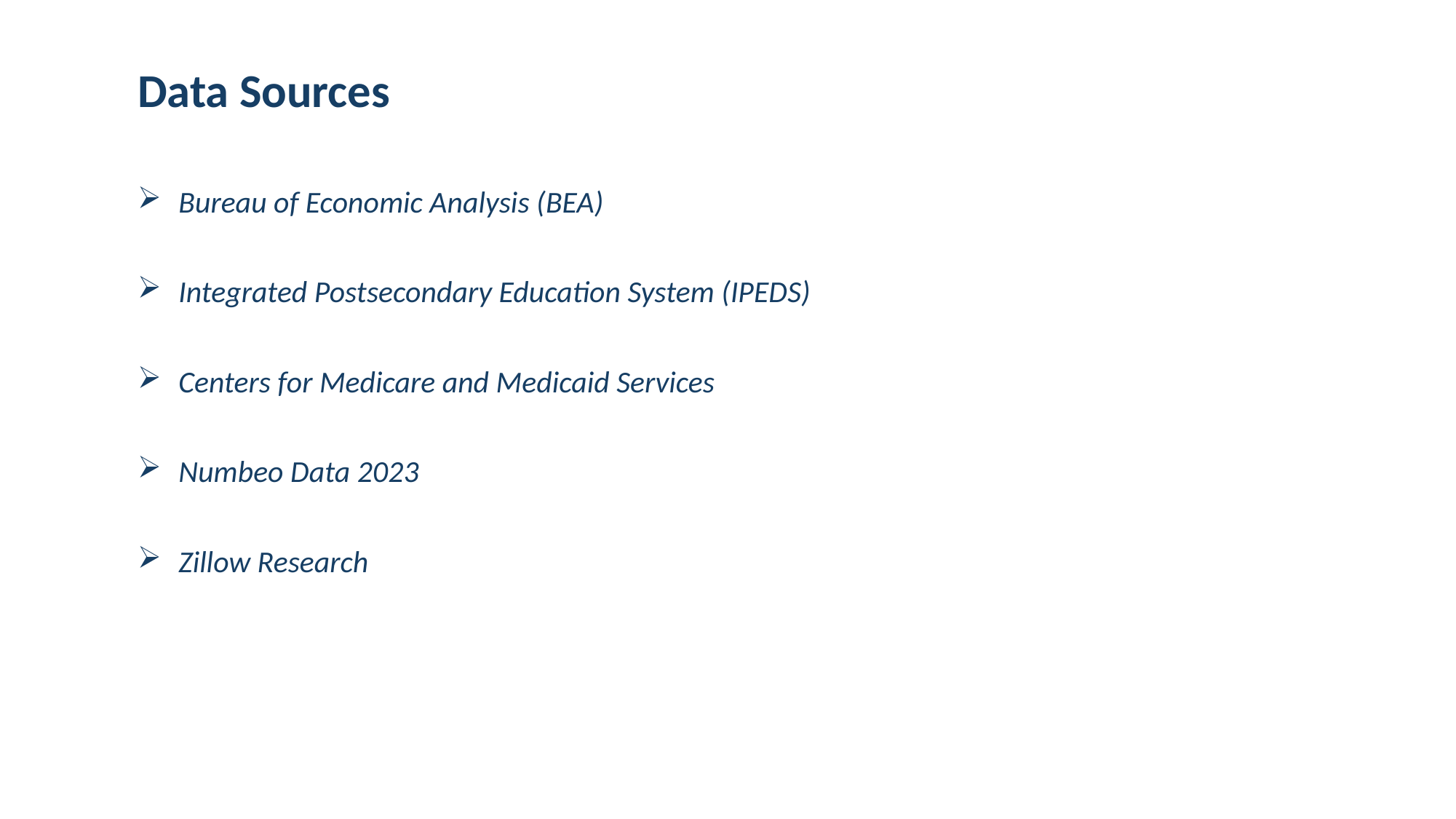

Data Sources
Bureau of Economic Analysis (BEA)

Integrated Postsecondary Education System (IPEDS)

Centers for Medicare and Medicaid Services

Numbeo Data 2023

Zillow Research